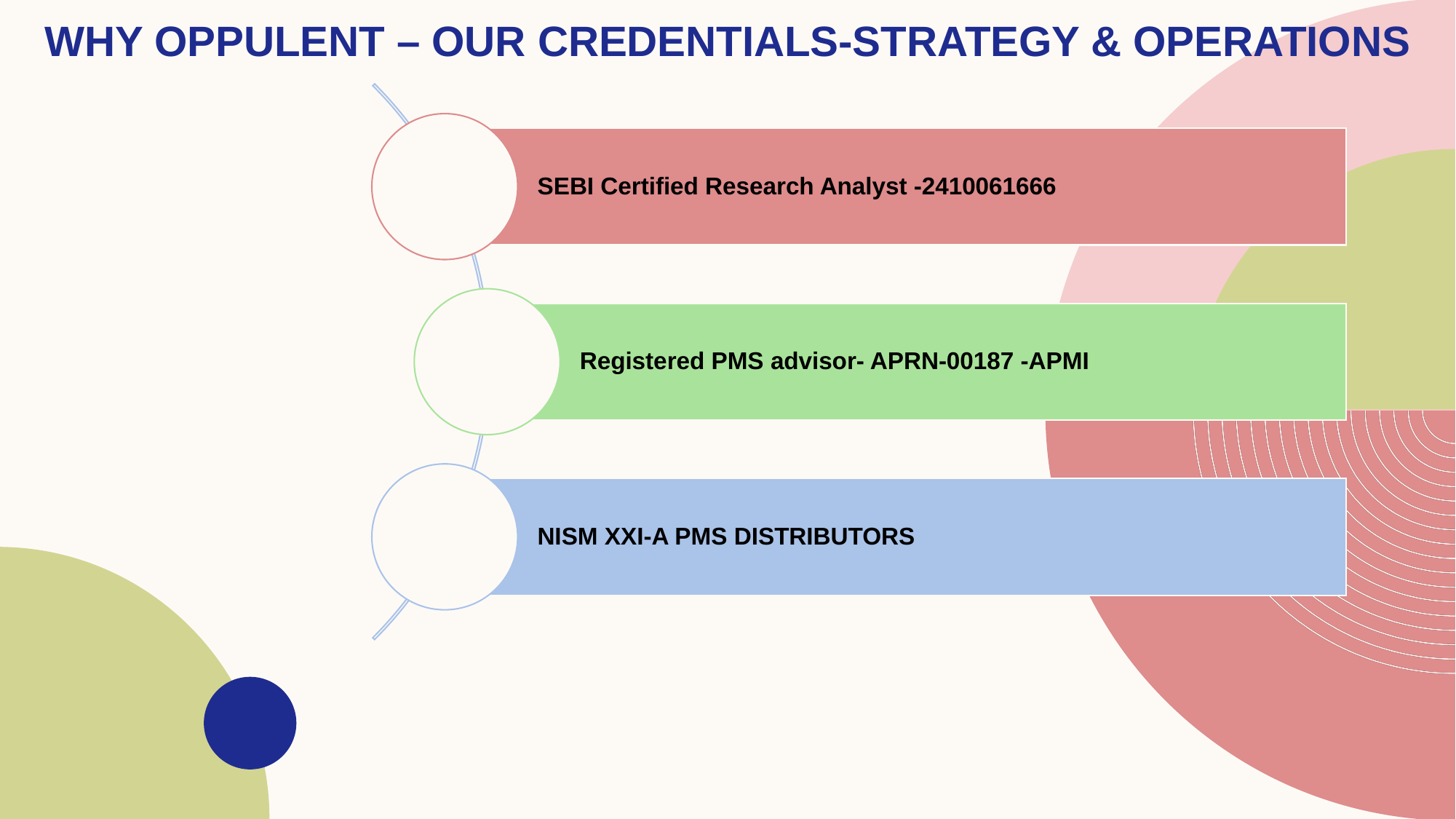

WHY OPPULENT – Our CREDENTIALS-Strategy & Operations
SEBI Certified Research Analyst -2410061666
Registered PMS advisor- APRN-00187 -APMI
NISM XXI-A PMS DISTRIBUTORS